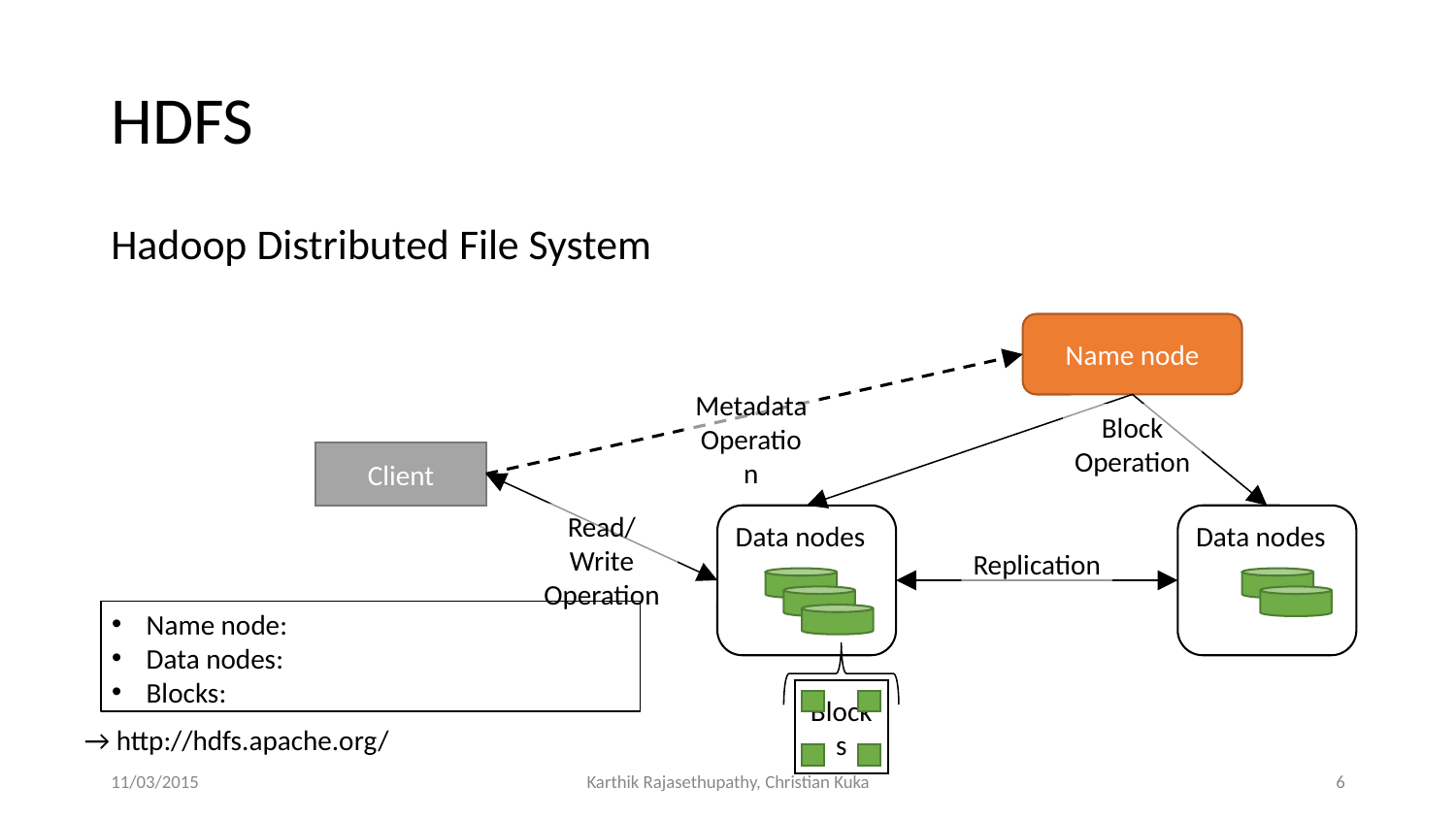

# HDFS
Hadoop Distributed File System
Name node
Metadata
Operation
Block
Operation
Client
Read/Write
Operation
Data nodes
Data nodes
Replication

Name node:
Data nodes:
Blocks:

Blocks

→ http://hdfs.apache.org/
11/03/2015
Karthik Rajasethupathy, Christian Kuka
6